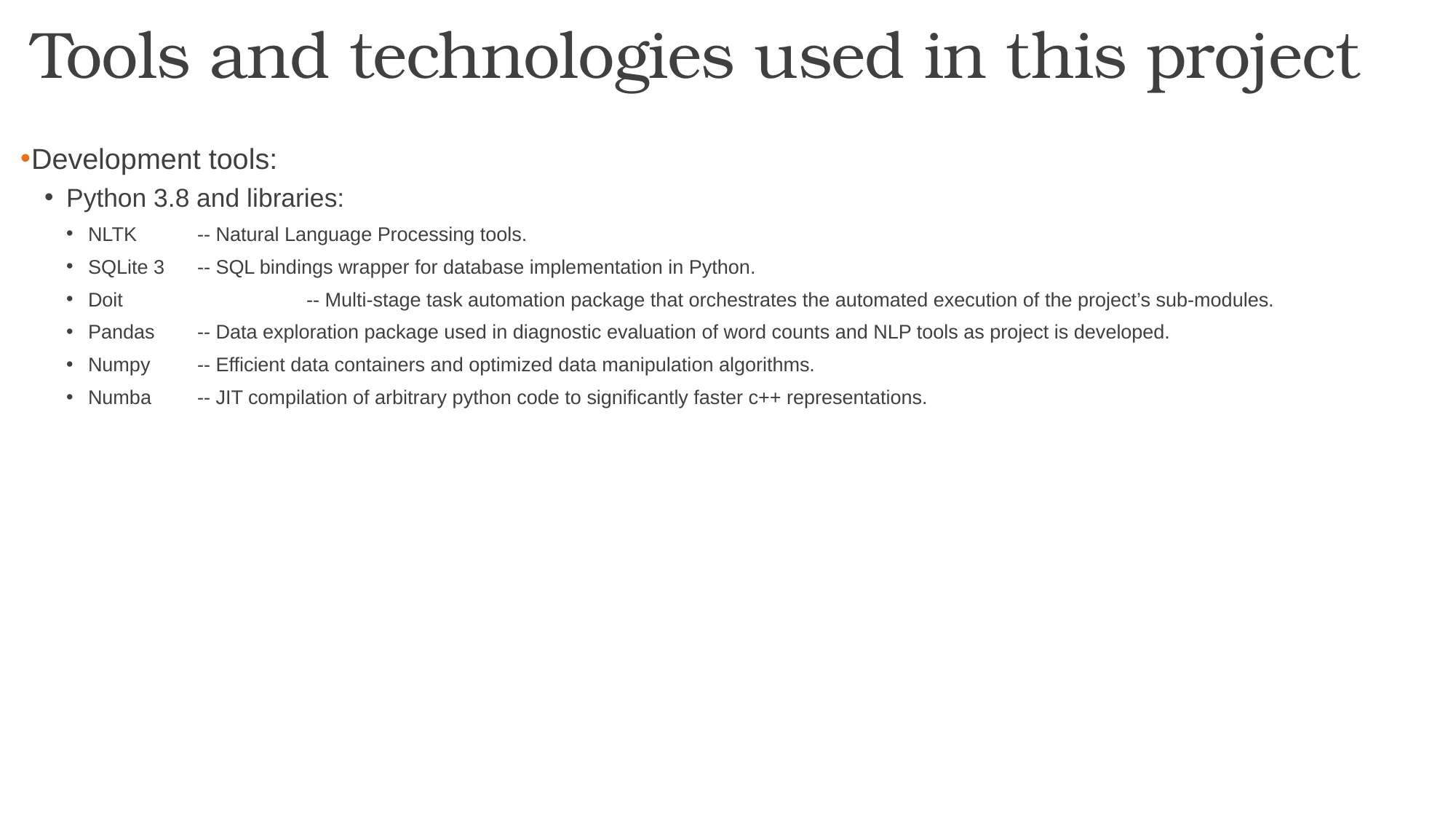

# Tools and technologies used in this project
Development tools:
Python 3.8 and libraries:
NLTK	-- Natural Language Processing tools.
SQLite 3  	-- SQL bindings wrapper for database implementation in Python.
Doit		-- Multi-stage task automation package that orchestrates the automated execution of the project’s sub-modules.
Pandas	-- Data exploration package used in diagnostic evaluation of word counts and NLP tools as project is developed.
Numpy	-- Efficient data containers and optimized data manipulation algorithms.
Numba	-- JIT compilation of arbitrary python code to significantly faster c++ representations.